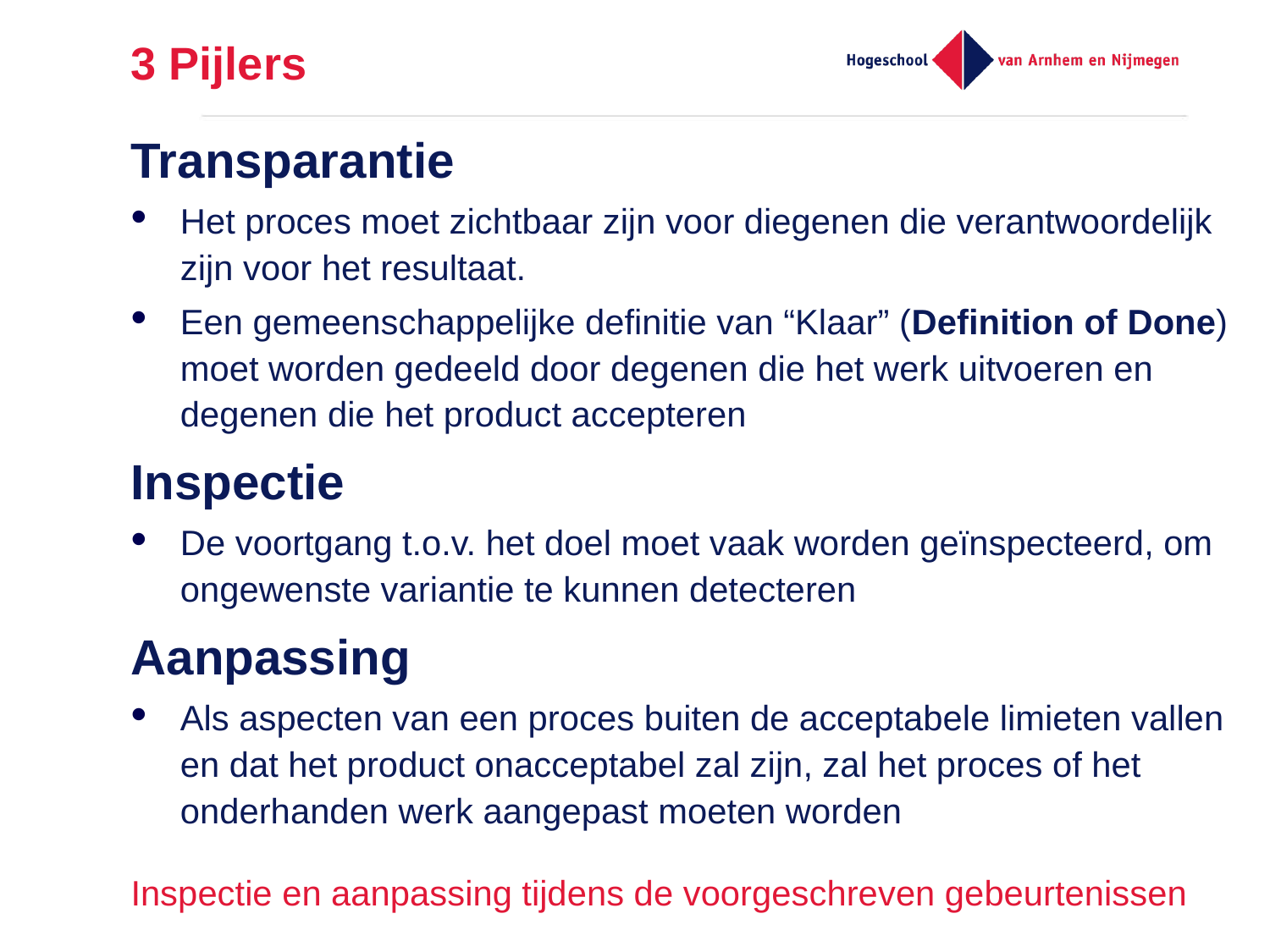

# 3 Pijlers
Transparantie
Het proces moet zichtbaar zijn voor diegenen die verantwoordelijk zijn voor het resultaat.
Een gemeenschappelijke definitie van “Klaar” (Definition of Done) moet worden gedeeld door degenen die het werk uitvoeren en degenen die het product accepteren
Inspectie
De voortgang t.o.v. het doel moet vaak worden geïnspecteerd, om ongewenste variantie te kunnen detecteren
Aanpassing
Als aspecten van een proces buiten de acceptabele limieten vallen en dat het product onacceptabel zal zijn, zal het proces of het onderhanden werk aangepast moeten worden

Inspectie en aanpassing tijdens de voorgeschreven gebeurtenissen